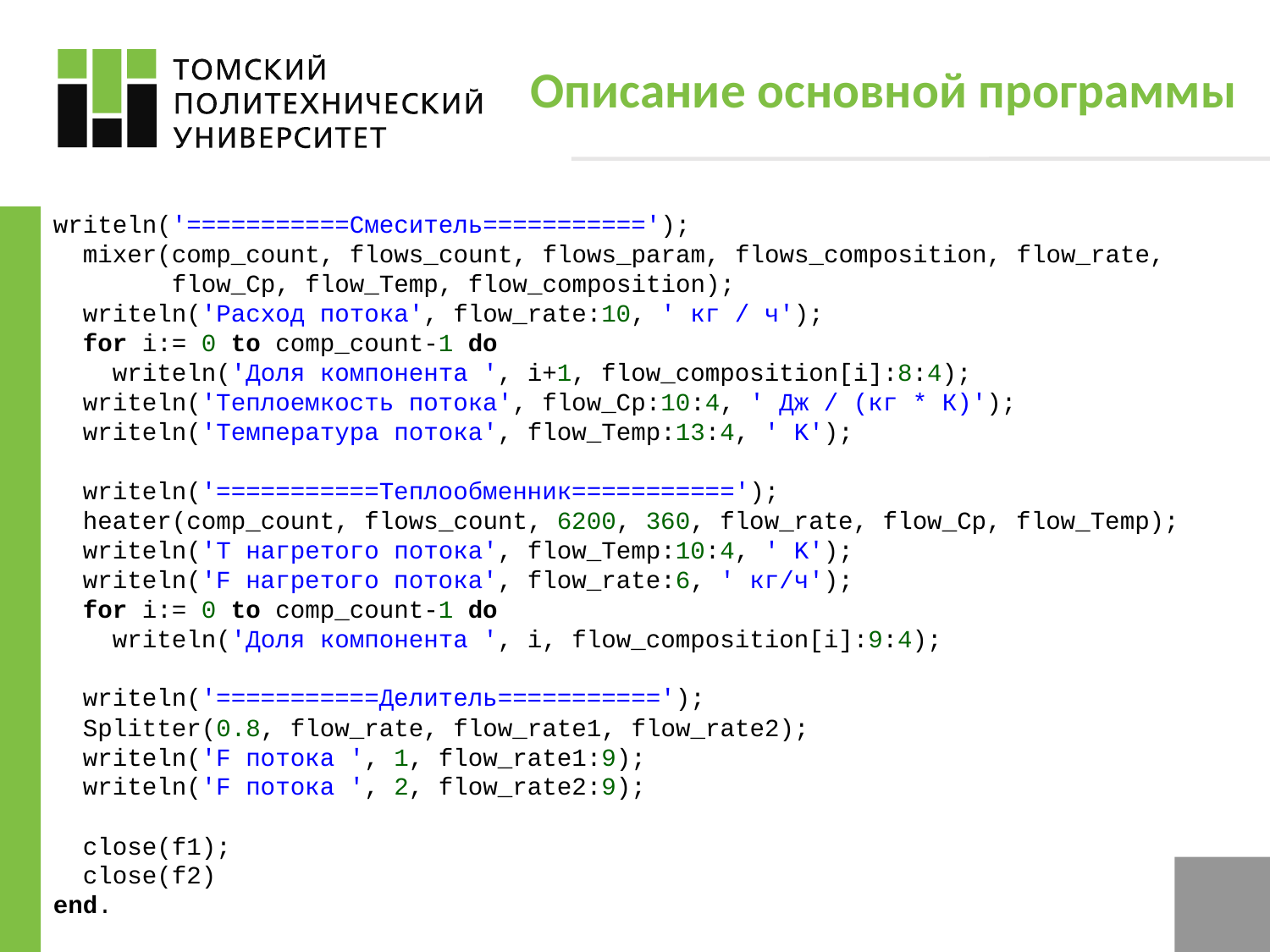

# Описание основной программы

writeln('===========Смеситель===========');
  mixer(comp_count, flows_count, flows_param, flows_composition, flow_rate,
        flow_Cp, flow_Temp, flow_composition);
  writeln('Расход потока', flow_rate:10, ' кг / ч');
  for i:= 0 to comp_count-1 do
    writeln('Доля компонента ', i+1, flow_composition[i]:8:4);
  writeln('Теплоемкость потока', flow_Cp:10:4, ' Дж / (кг * К)');
  writeln('Температура потока', flow_Temp:13:4, ' K');

  writeln('===========Теплообменник===========');
  heater(comp_count, flows_count, 6200, 360, flow_rate, flow_Cp, flow_Temp);
  writeln('Т нагретого потока', flow_Temp:10:4, ' K');
  writeln('F нагретого потока', flow_rate:6, ' кг/ч');
  for i:= 0 to comp_count-1 do
    writeln('Доля компонента ', i, flow_composition[i]:9:4);

  writeln('===========Делитель===========');
  Splitter(0.8, flow_rate, flow_rate1, flow_rate2);
  writeln('F потока ', 1, flow_rate1:9);
  writeln('F потока ', 2, flow_rate2:9);

  close(f1);
  close(f2)
end.

13